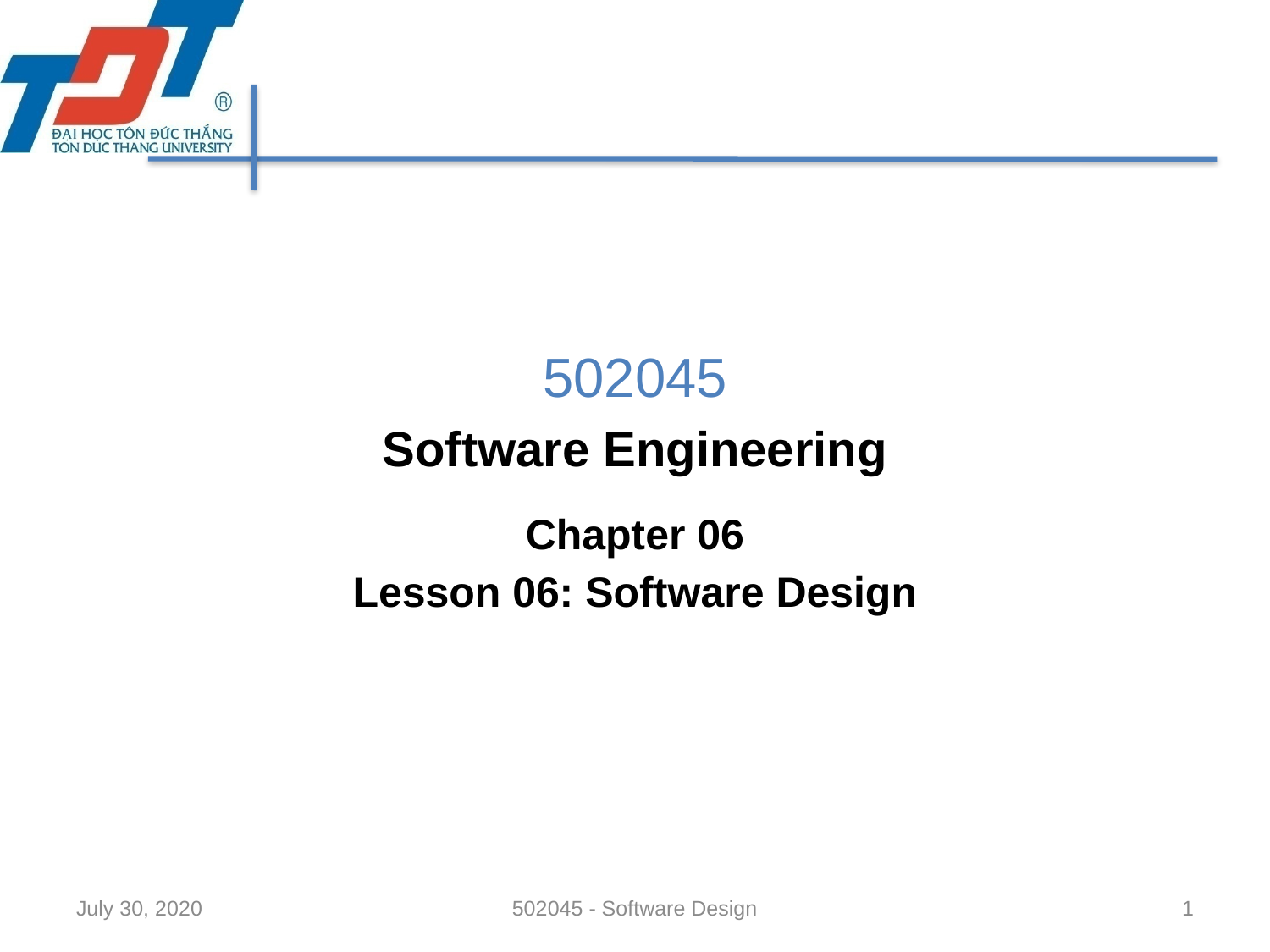

502045
Software Engineering
Chapter 06
Lesson 06: Software Design
July 30, 2020
502045 - Software Design
1